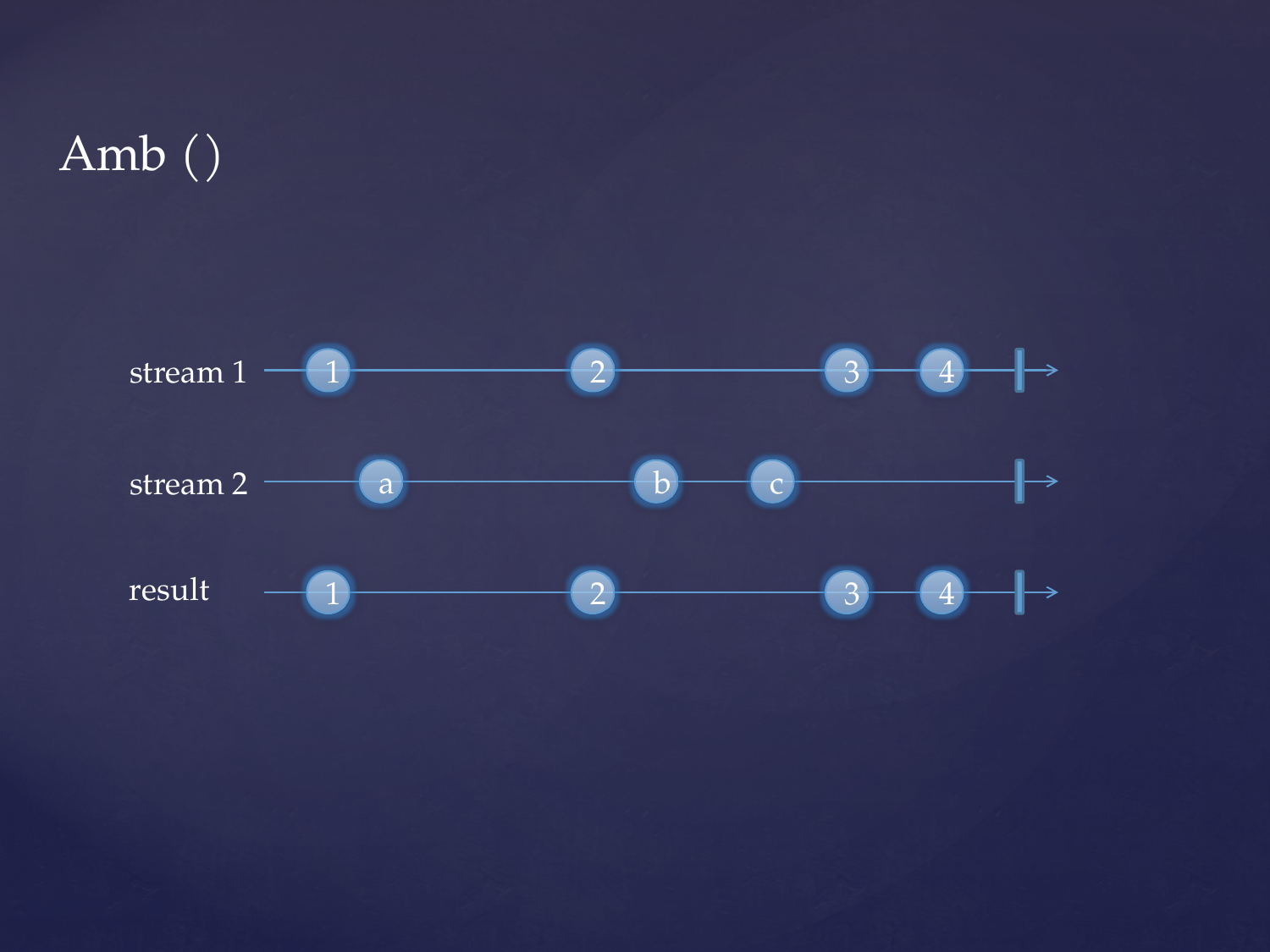

Amb ()
stream 1
1
2
3
4

stream 2
a
b
c

result
1
2
3
4